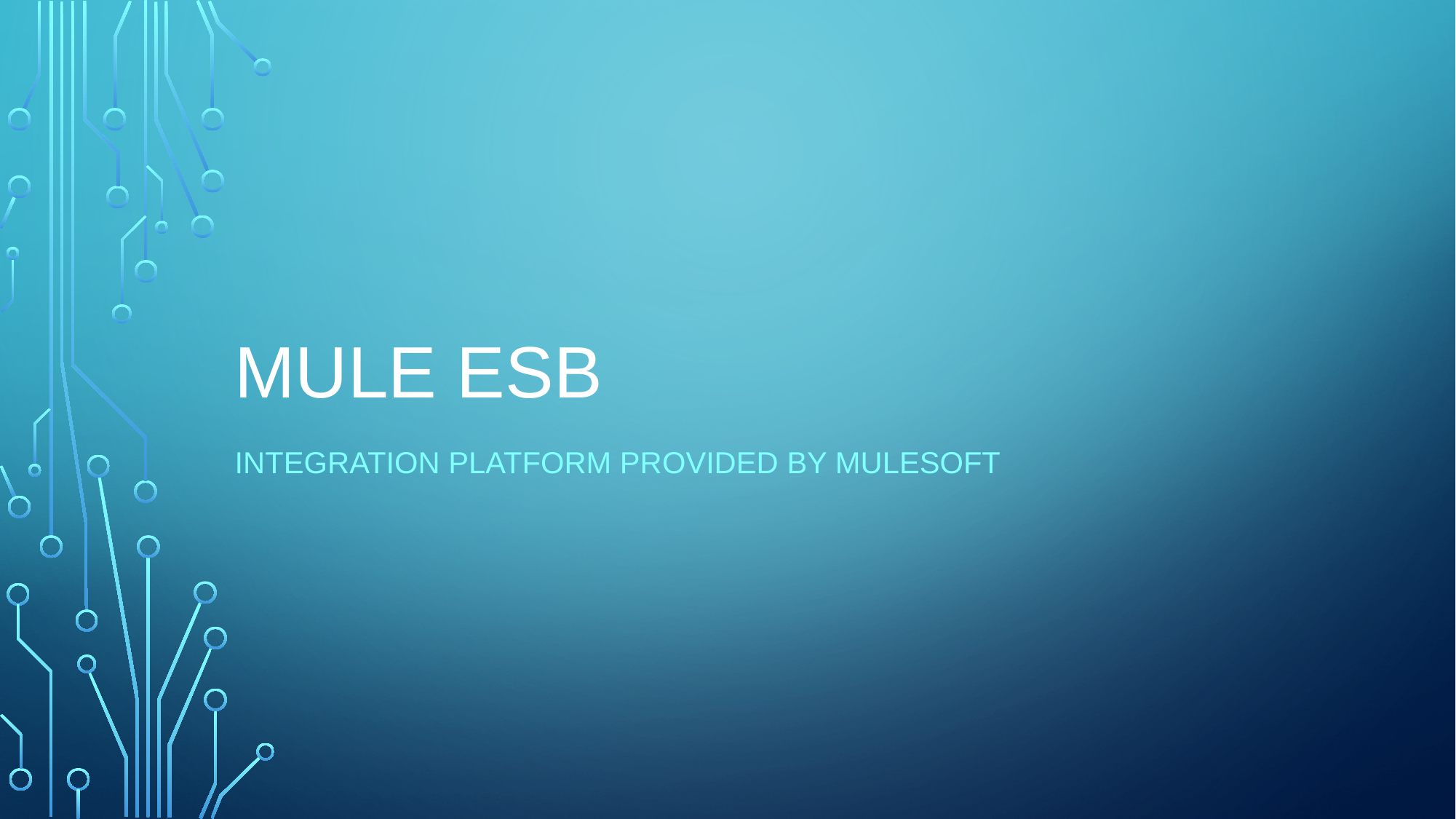

# Mule ESB
Integration platform provided by MuleSoft